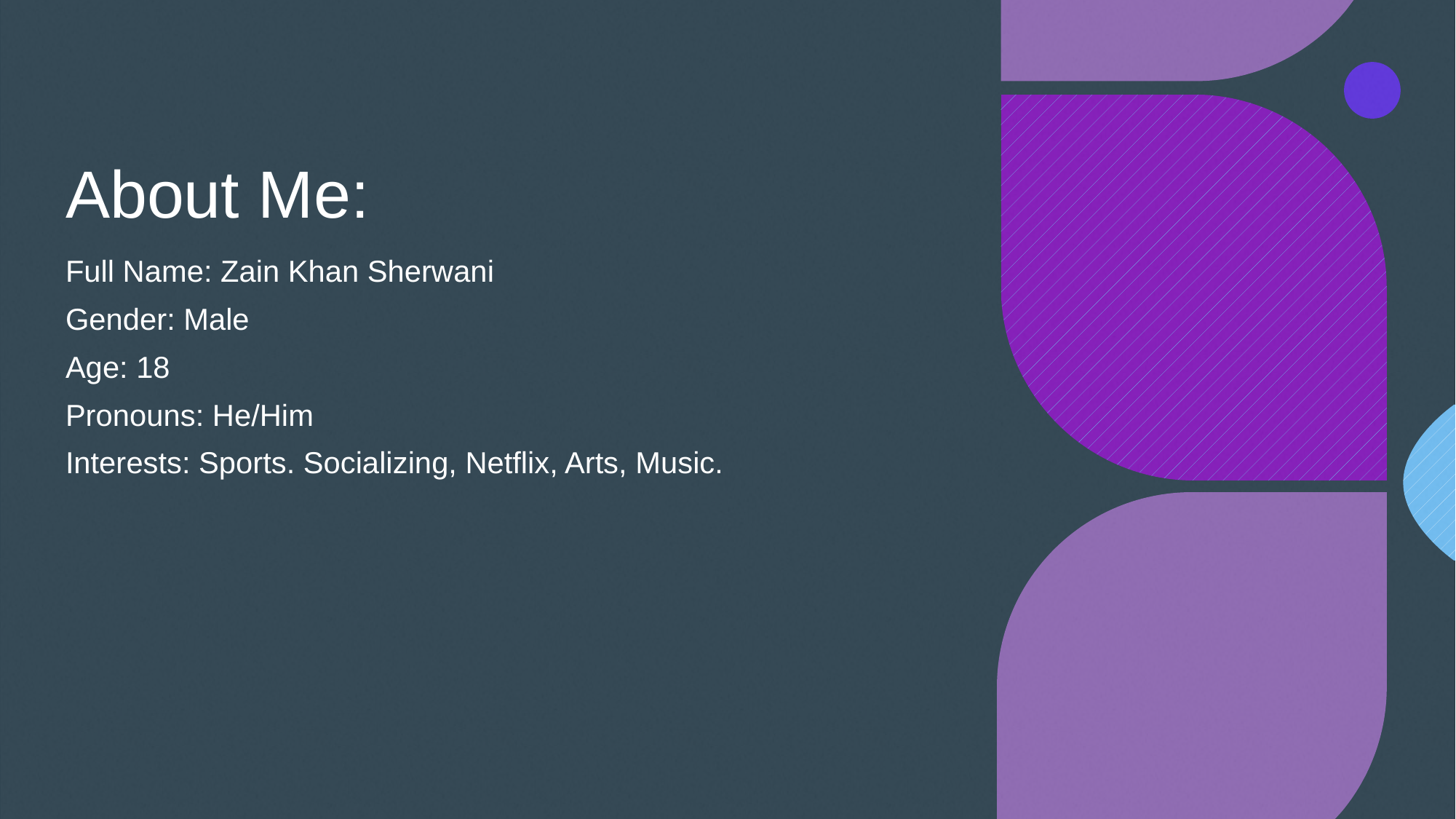

# About Me:
Full Name: Zain Khan Sherwani
Gender: Male
Age: 18
Pronouns: He/Him
Interests: Sports. Socializing, Netflix, Arts, Music.